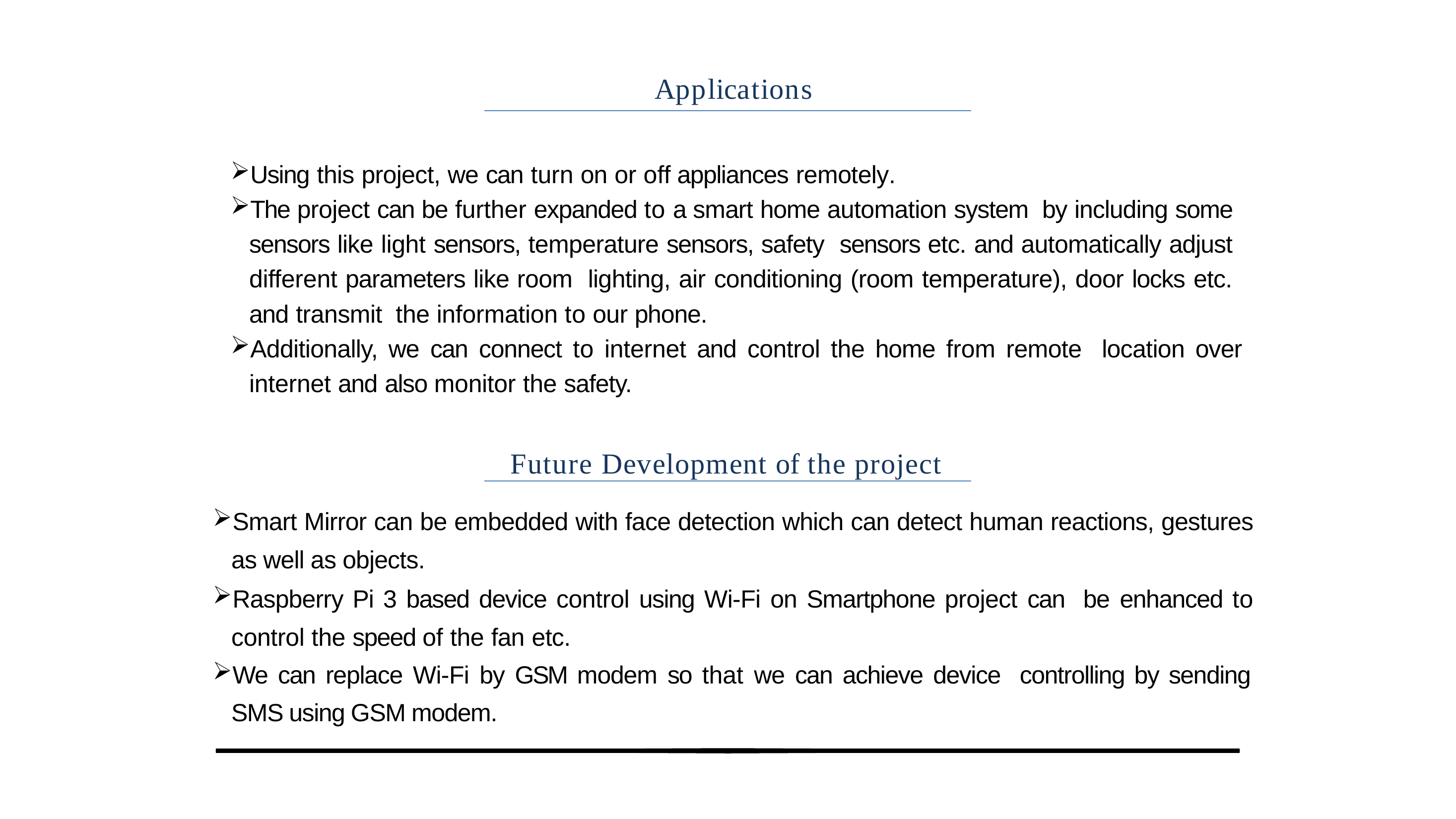

# Applications

Using this project, we can turn on or off appliances remotely.
The project can be further expanded to a smart home automation system  by including some sensors like light sensors, temperature sensors, safety  sensors etc. and automatically adjust different parameters like room  lighting, air conditioning (room temperature), door locks etc. and transmit  the information to our phone.
Additionally, we can connect to internet and control the home from remote  location over internet and also monitor the safety.
Future Development of the project

Smart Mirror can be embedded with face detection which can detect human reactions, gestures as well as objects.
Raspberry Pi 3 based device control using Wi-Fi on Smartphone project can  be enhanced to control the speed of the fan etc.
We can replace Wi-Fi by GSM modem so that we can achieve device  controlling by sending SMS using GSM modem.